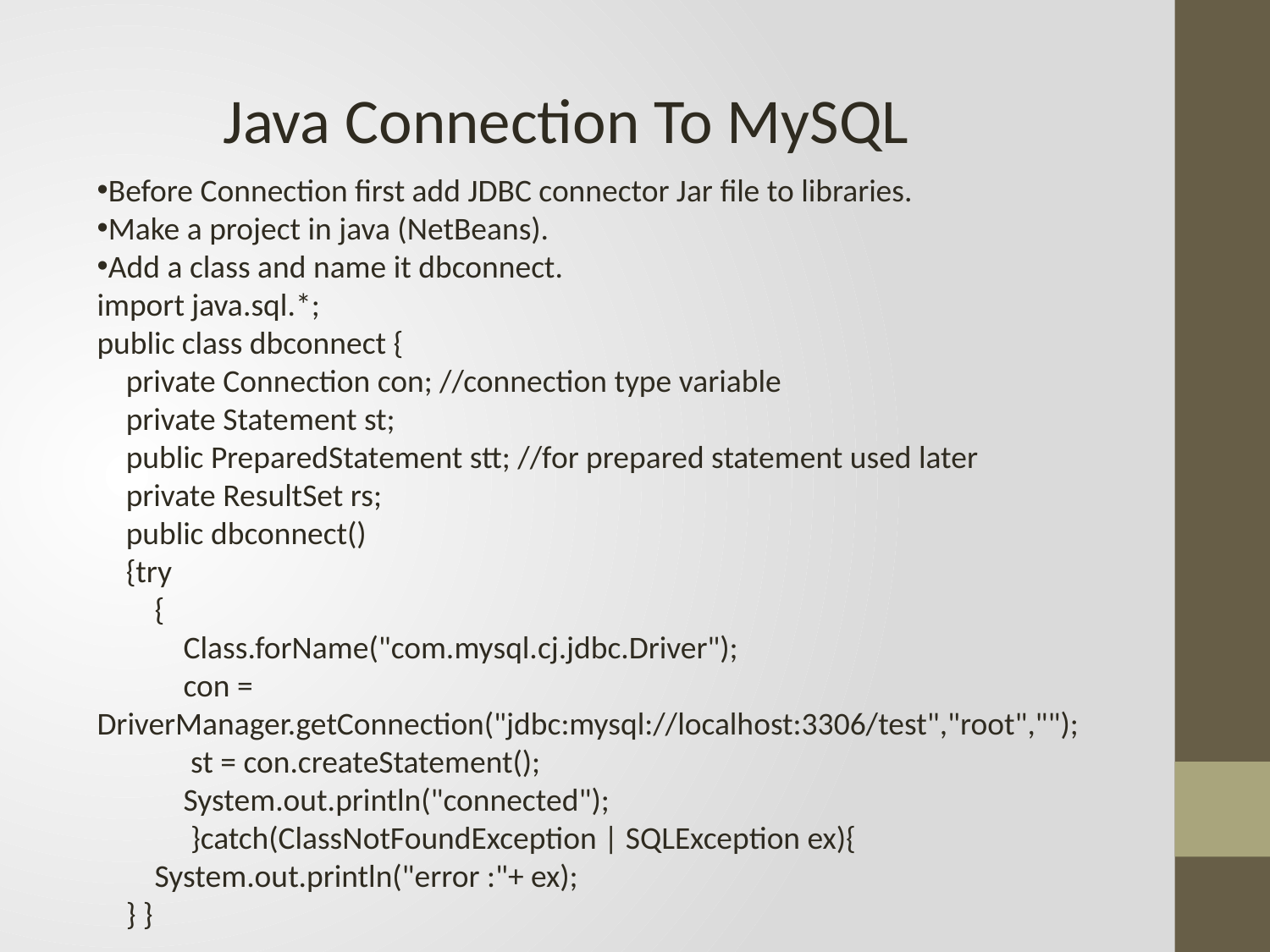

Java Connection To MySQL
Before Connection first add JDBC connector Jar file to libraries.
Make a project in java (NetBeans).
Add a class and name it dbconnect.
import java.sql.*;
public class dbconnect {
    private Connection con; //connection type variable
    private Statement st;
    public PreparedStatement stt; //for prepared statement used later
    private ResultSet rs;
    public dbconnect()
    {try
        {
            Class.forName("com.mysql.cj.jdbc.Driver");
            con = DriverManager.getConnection("jdbc:mysql://localhost:3306/test","root","");
             st = con.createStatement();
            System.out.println("connected");
             }catch(ClassNotFoundException | SQLException ex){
        System.out.println("error :"+ ex);
    } }